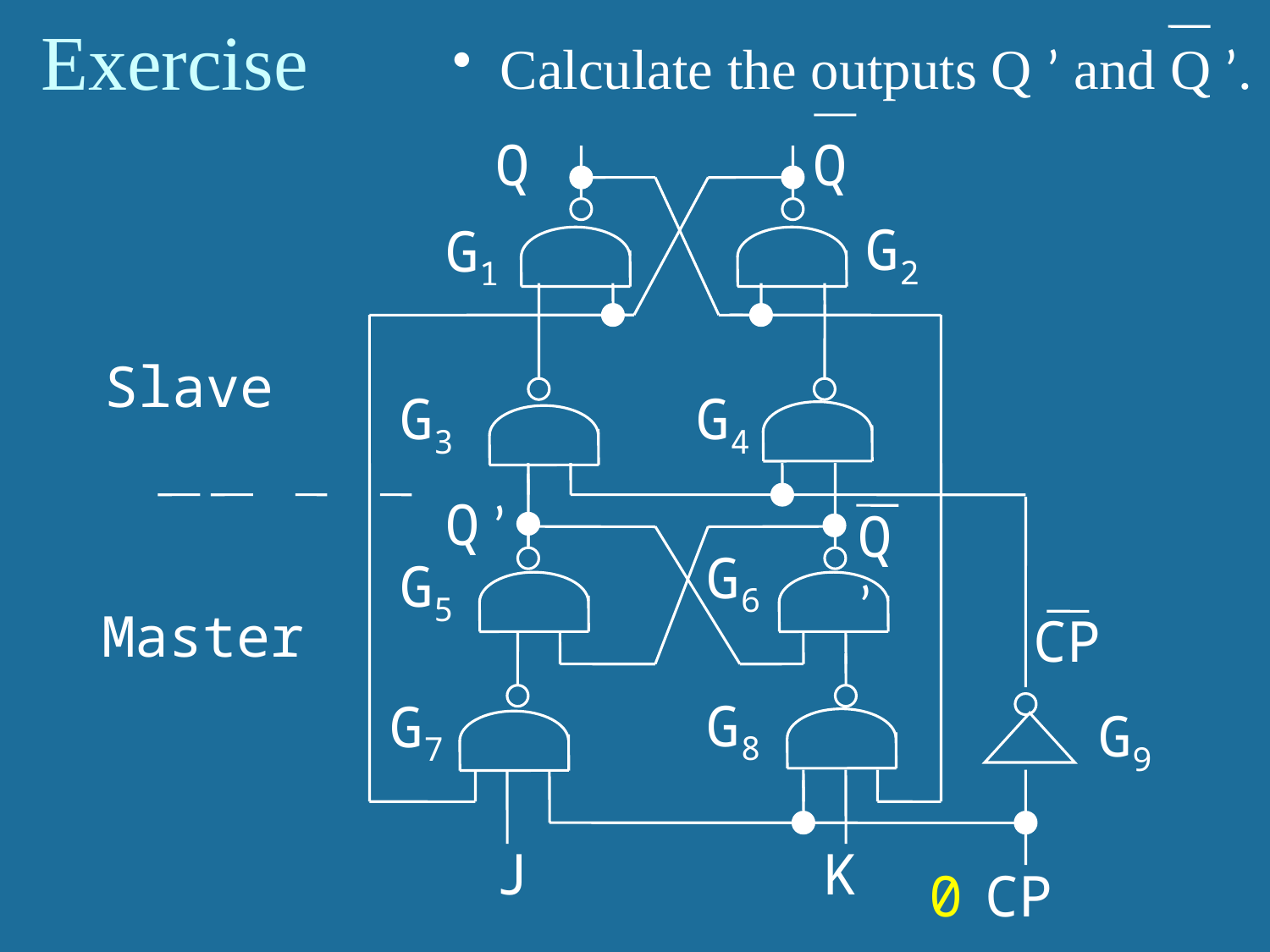

# Exercise
Calculate the outputs Q ’ and Q ’.

Q
Q

G2
G1

Slave
G3
G4

Q ’

Q ’

G6
G5

Master
CP

G8
G7

G9

J
K
CP
0